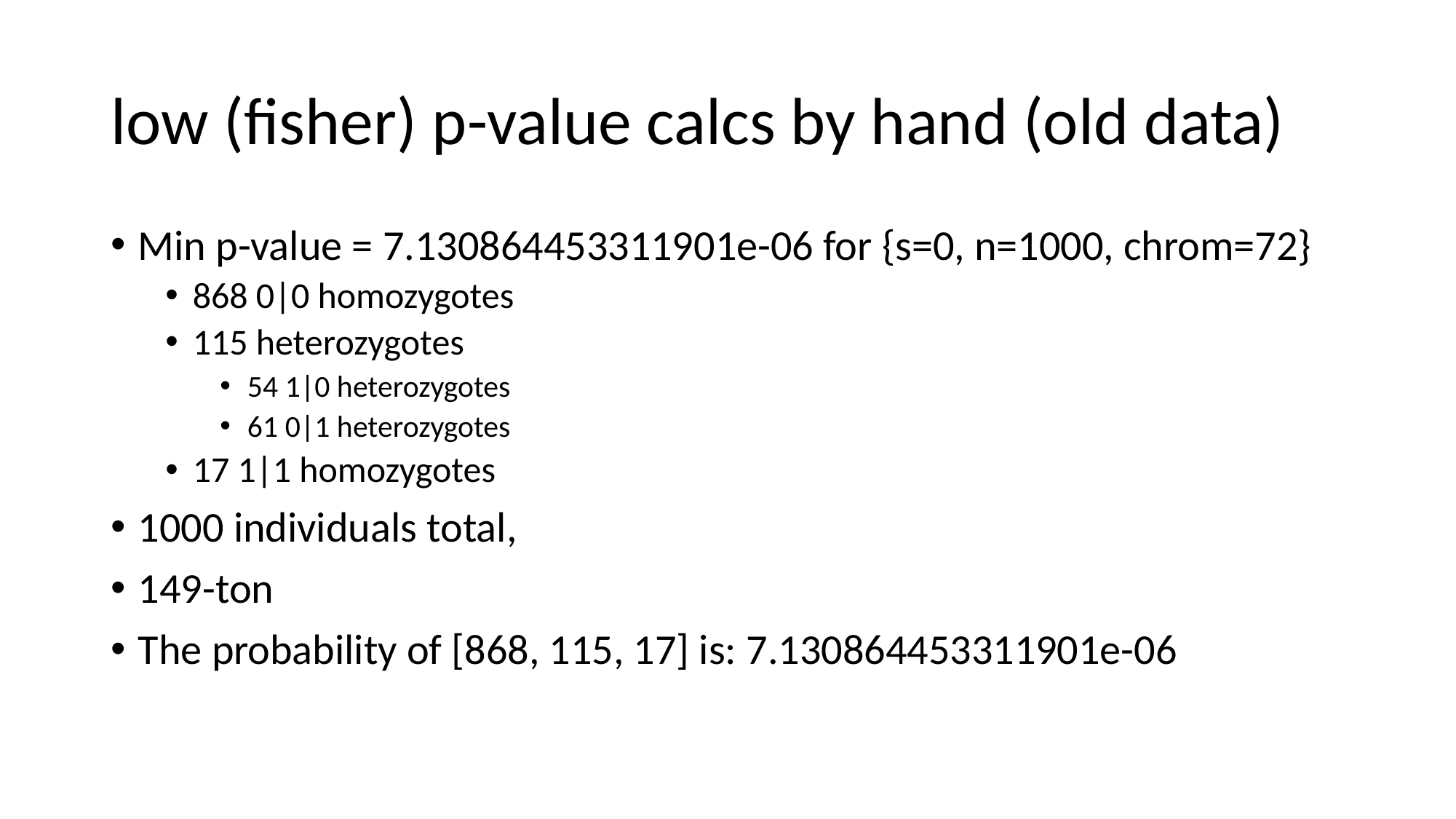

# low (fisher) p-value calcs by hand (old data)
Min p-value = 7.130864453311901e-06 for {s=0, n=1000, chrom=72}
868 0|0 homozygotes
115 heterozygotes
54 1|0 heterozygotes
61 0|1 heterozygotes
17 1|1 homozygotes
1000 individuals total,
149-ton
The probability of [868, 115, 17] is: 7.130864453311901e-06